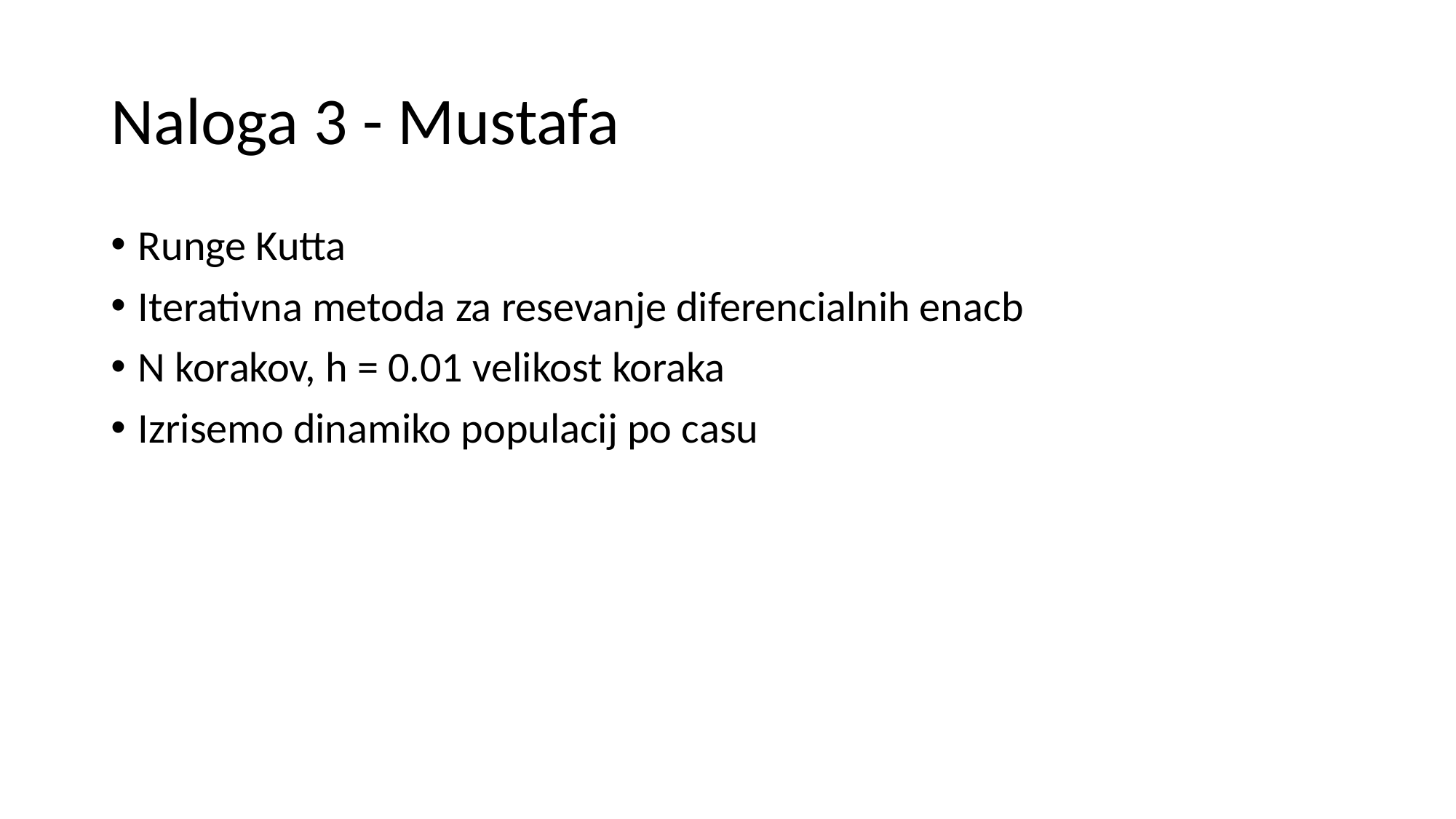

# Naloga 3 - Mustafa
Runge Kutta
Iterativna metoda za resevanje diferencialnih enacb
N korakov, h = 0.01 velikost koraka
Izrisemo dinamiko populacij po casu